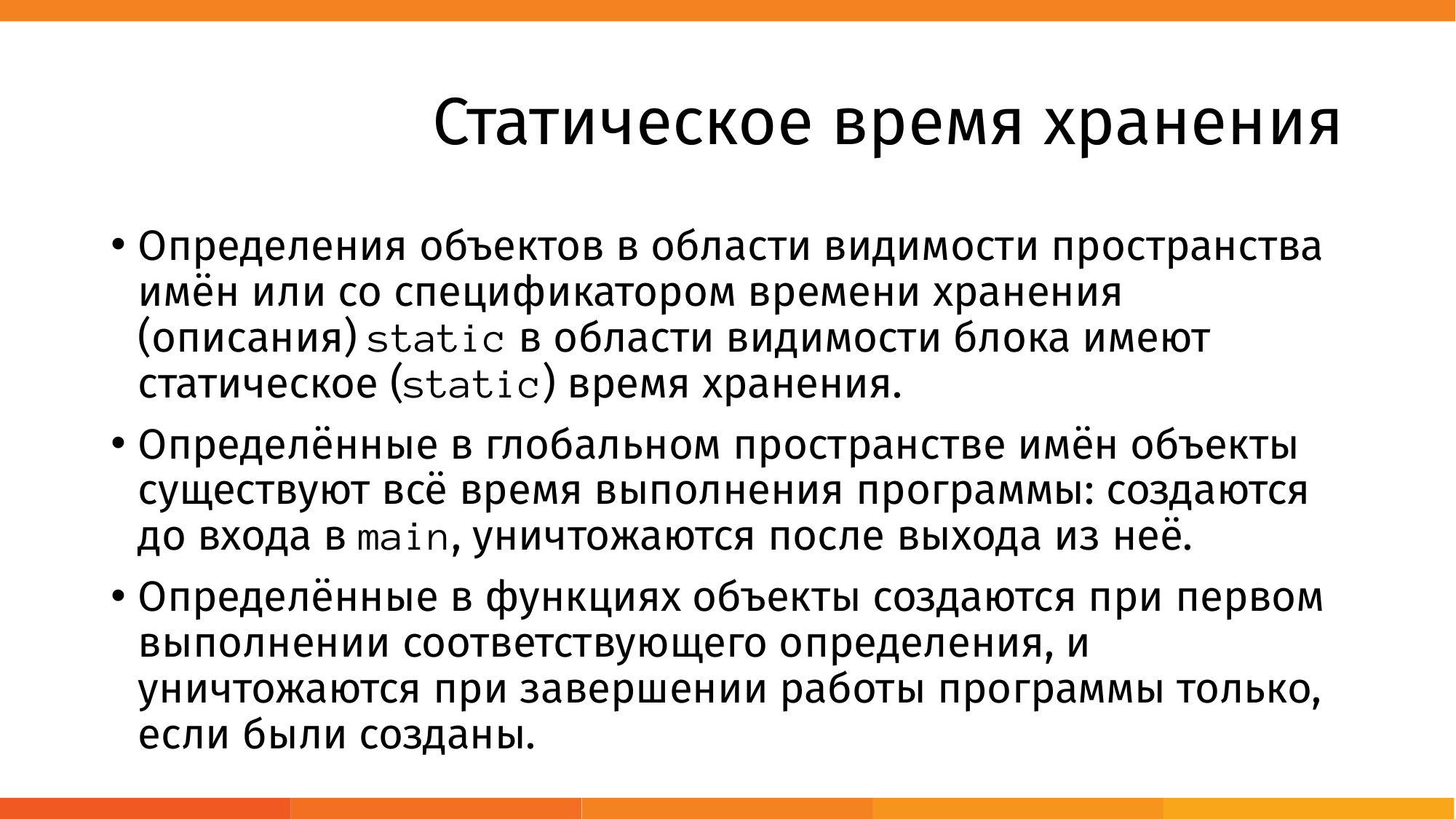

# Статическое время хранения
Определения объектов в области видимости пространства имён или со спецификатором времени хранения (описания) static в области видимости блока имеют статическое (static) время хранения.
Определённые в глобальном пространстве имён объекты  существуют всё время выполнения программы: создаются до входа в main, уничтожаются после выхода из неё.
Определённые в функциях объекты создаются при первом выполнении соответствующего определения, и уничтожаются при завершении работы программы только, если были созданы.